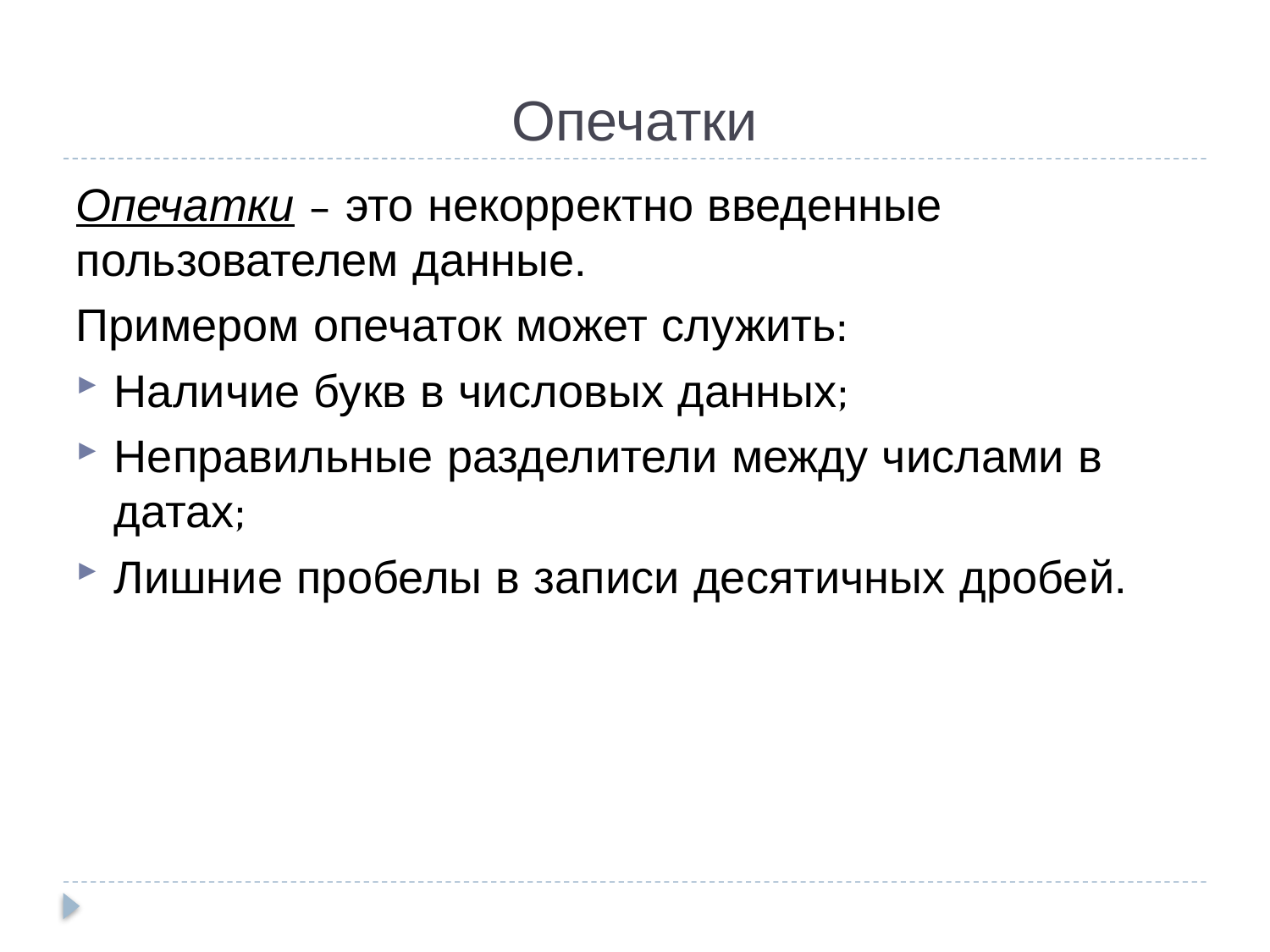

# Опечатки
Опечатки – это некорректно введенные пользователем данные.
Примером опечаток может служить:
Наличие букв в числовых данных;
Неправильные разделители между числами в датах;
Лишние пробелы в записи десятичных дробей.